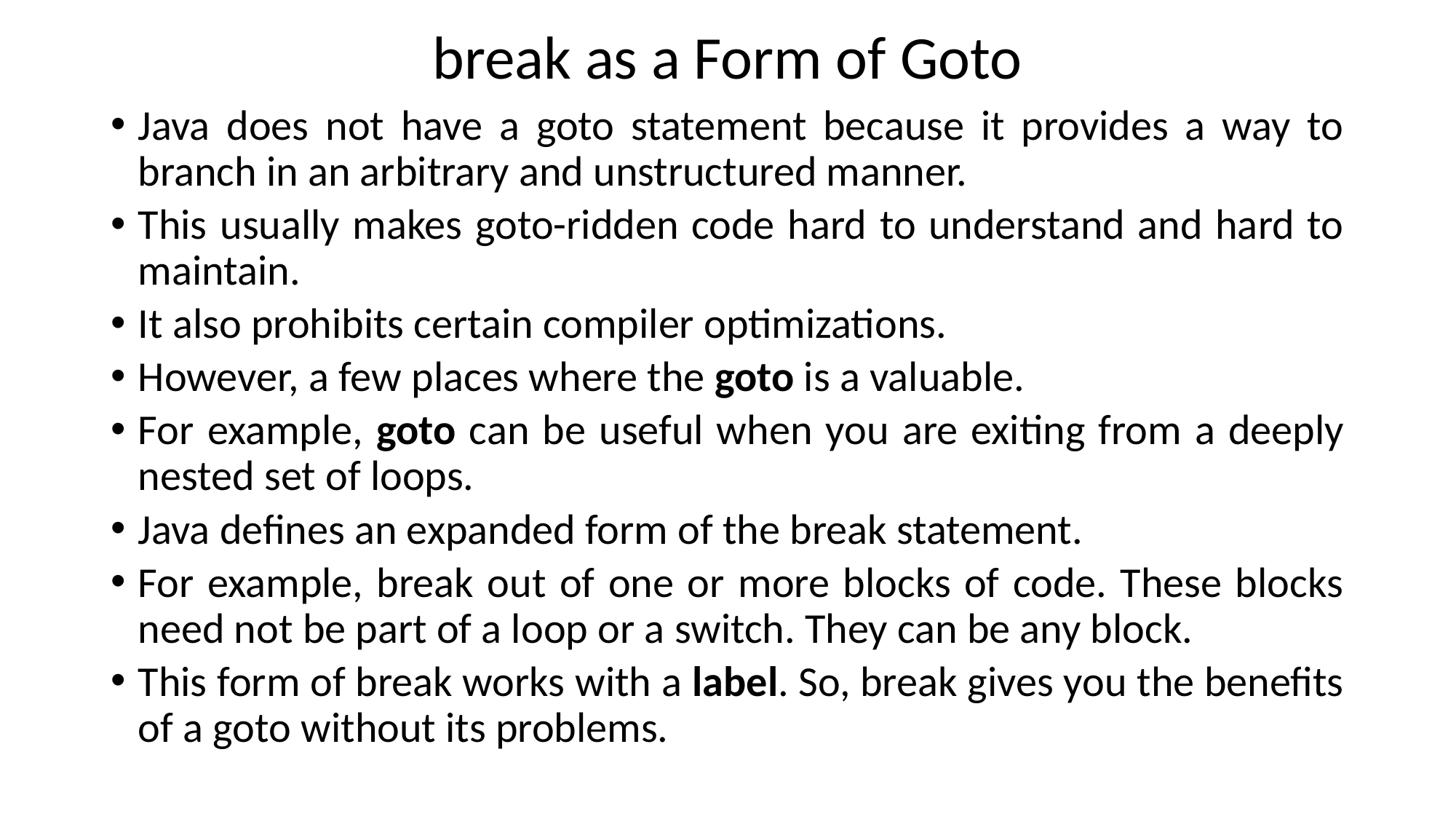

# break as a Form of Goto
Java does not have a goto statement because it provides a way to branch in an arbitrary and unstructured manner.
This usually makes goto-ridden code hard to understand and hard to maintain.
It also prohibits certain compiler optimizations.
However, a few places where the goto is a valuable.
For example, goto can be useful when you are exiting from a deeply nested set of loops.
Java defines an expanded form of the break statement.
For example, break out of one or more blocks of code. These blocks need not be part of a loop or a switch. They can be any block.
This form of break works with a label. So, break gives you the benefits of a goto without its problems.